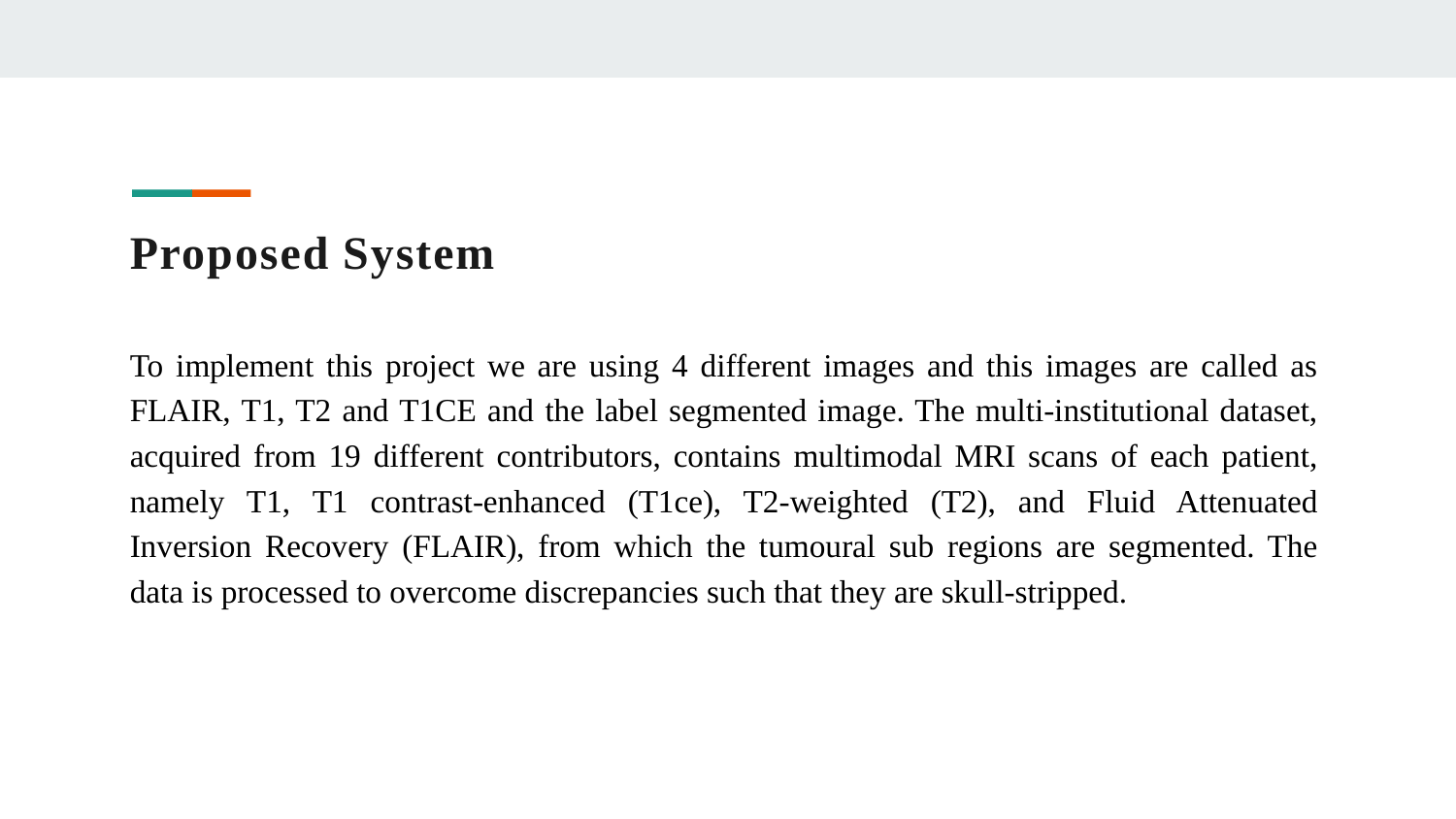

# Proposed System
To implement this project we are using 4 different images and this images are called as FLAIR, T1, T2 and T1CE and the label segmented image. The multi-institutional dataset, acquired from 19 different contributors, contains multimodal MRI scans of each patient, namely T1, T1 contrast-enhanced (T1ce), T2-weighted (T2), and Fluid Attenuated Inversion Recovery (FLAIR), from which the tumoural sub regions are segmented. The data is processed to overcome discrepancies such that they are skull-stripped.